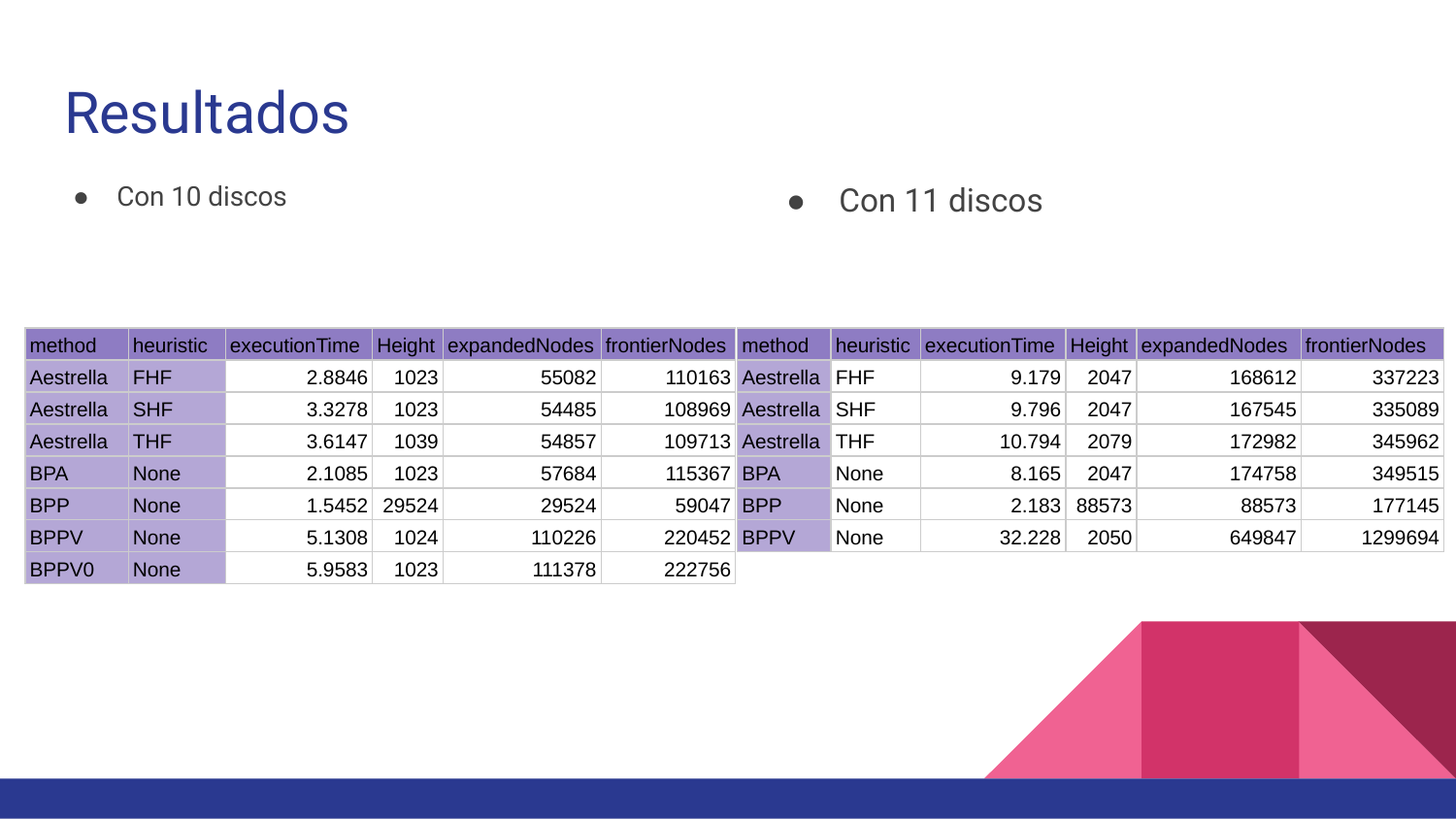

# Resultados
Con 10 discos
Con 11 discos
| method | heuristic | executionTime | Height | expandedNodes | frontierNodes |
| --- | --- | --- | --- | --- | --- |
| Aestrella | FHF | 2.8846 | 1023 | 55082 | 110163 |
| Aestrella | SHF | 3.3278 | 1023 | 54485 | 108969 |
| Aestrella | THF | 3.6147 | 1039 | 54857 | 109713 |
| BPA | None | 2.1085 | 1023 | 57684 | 115367 |
| BPP | None | 1.5452 | 29524 | 29524 | 59047 |
| BPPV | None | 5.1308 | 1024 | 110226 | 220452 |
| BPPV0 | None | 5.9583 | 1023 | 111378 | 222756 |
| method | heuristic | executionTime | Height | expandedNodes | frontierNodes |
| --- | --- | --- | --- | --- | --- |
| Aestrella | FHF | 9.179 | 2047 | 168612 | 337223 |
| Aestrella | SHF | 9.796 | 2047 | 167545 | 335089 |
| Aestrella | THF | 10.794 | 2079 | 172982 | 345962 |
| BPA | None | 8.165 | 2047 | 174758 | 349515 |
| BPP | None | 2.183 | 88573 | 88573 | 177145 |
| BPPV | None | 32.228 | 2050 | 649847 | 1299694 |